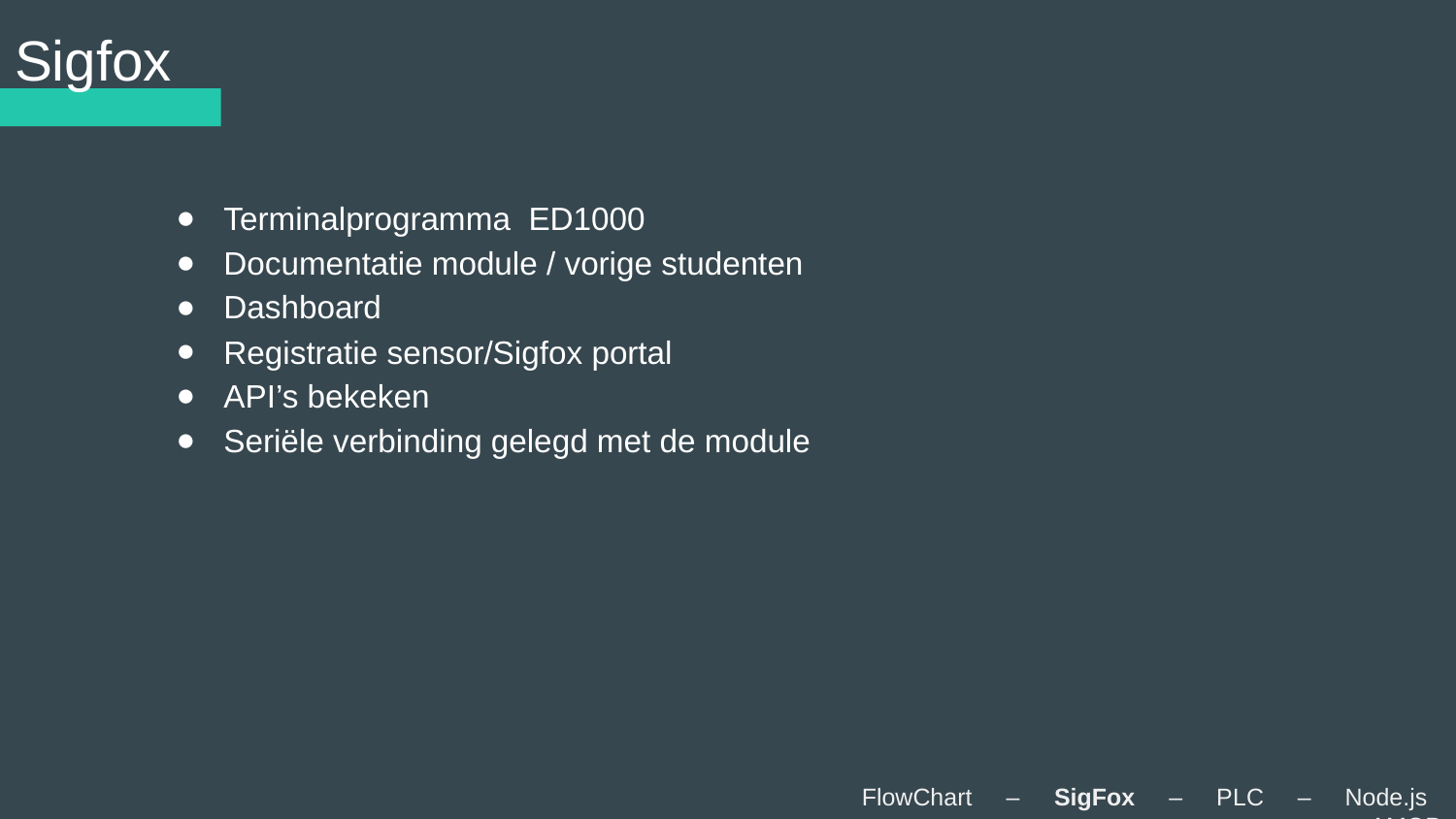

# Sigfox
Terminalprogramma  ED1000
Documentatie module / vorige studenten
Dashboard
Registratie sensor/Sigfox portal
API’s bekeken
Seriële verbinding gelegd met de module
FlowChart     –     SigFox     –     PLC     –     Node.js     -     AMQP